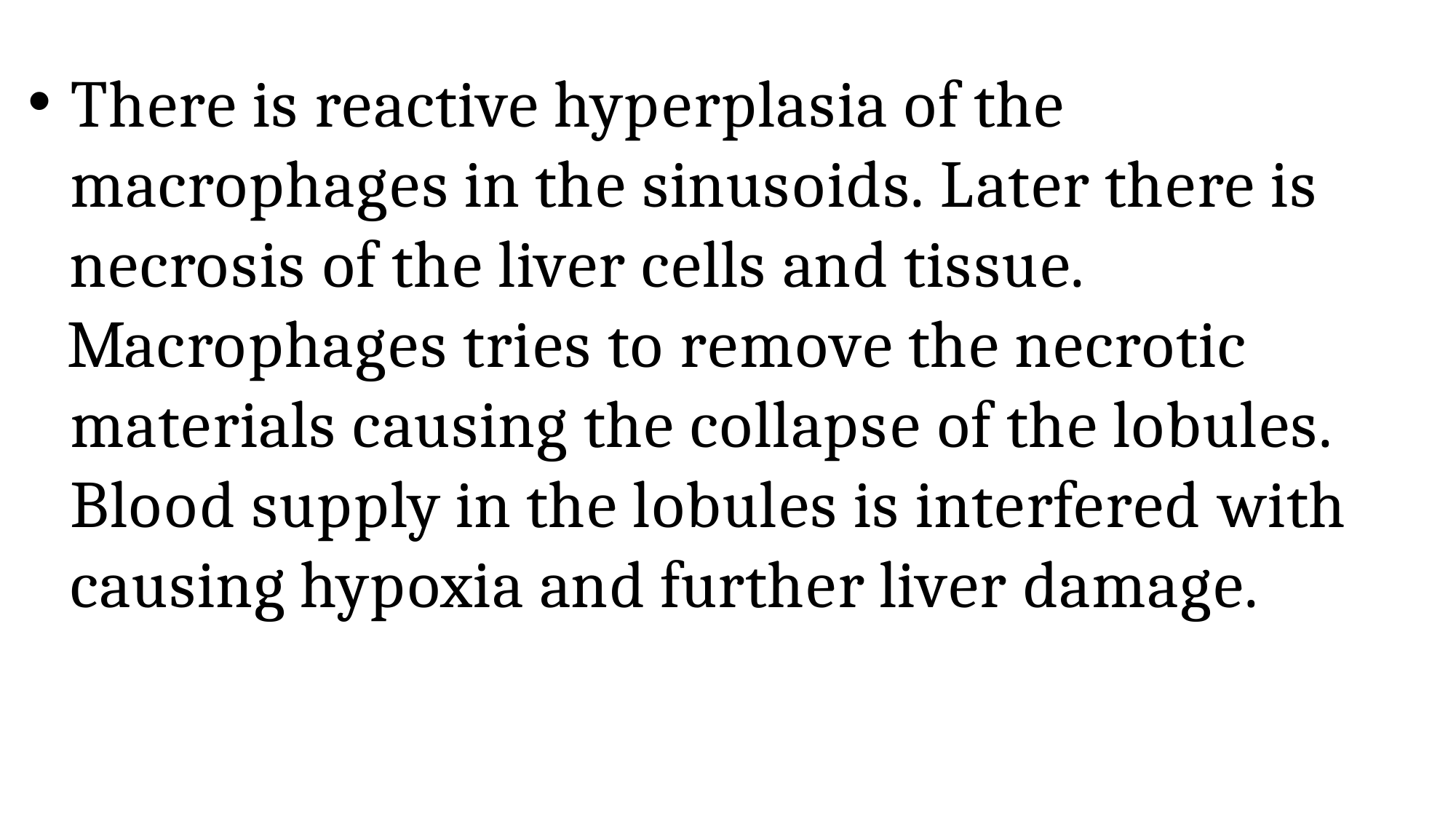

There is reactive hyperplasia of the macrophages in the sinusoids. Later there is necrosis of the liver cells and tissue. Macrophages tries to remove the necrotic materials causing the collapse of the lobules. Blood supply in the lobules is interfered with causing hypoxia and further liver damage.